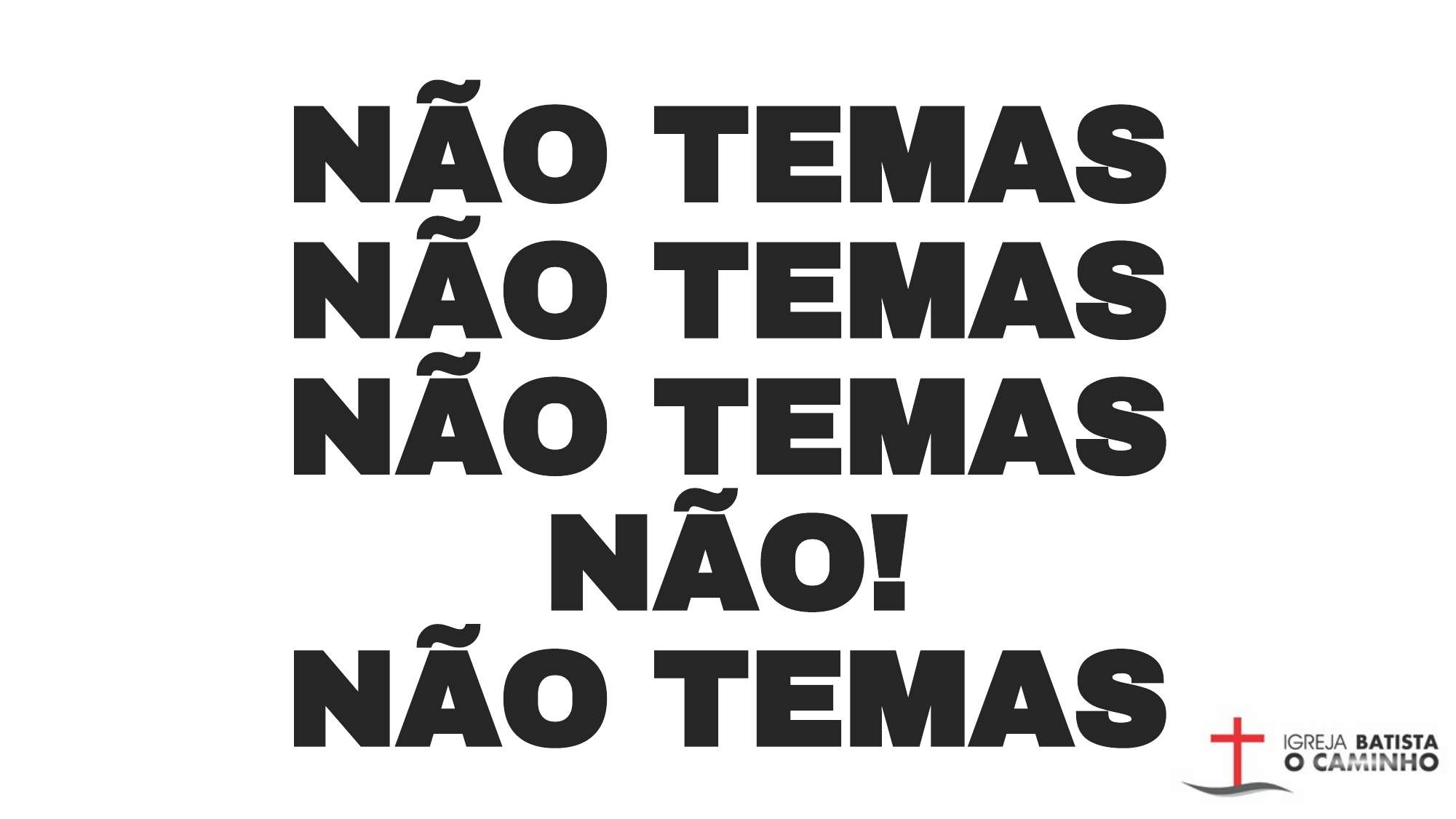

# NÃO TEMAS NÃO TEMAS NÃO TEMAS NÃO! NÃO TEMAS